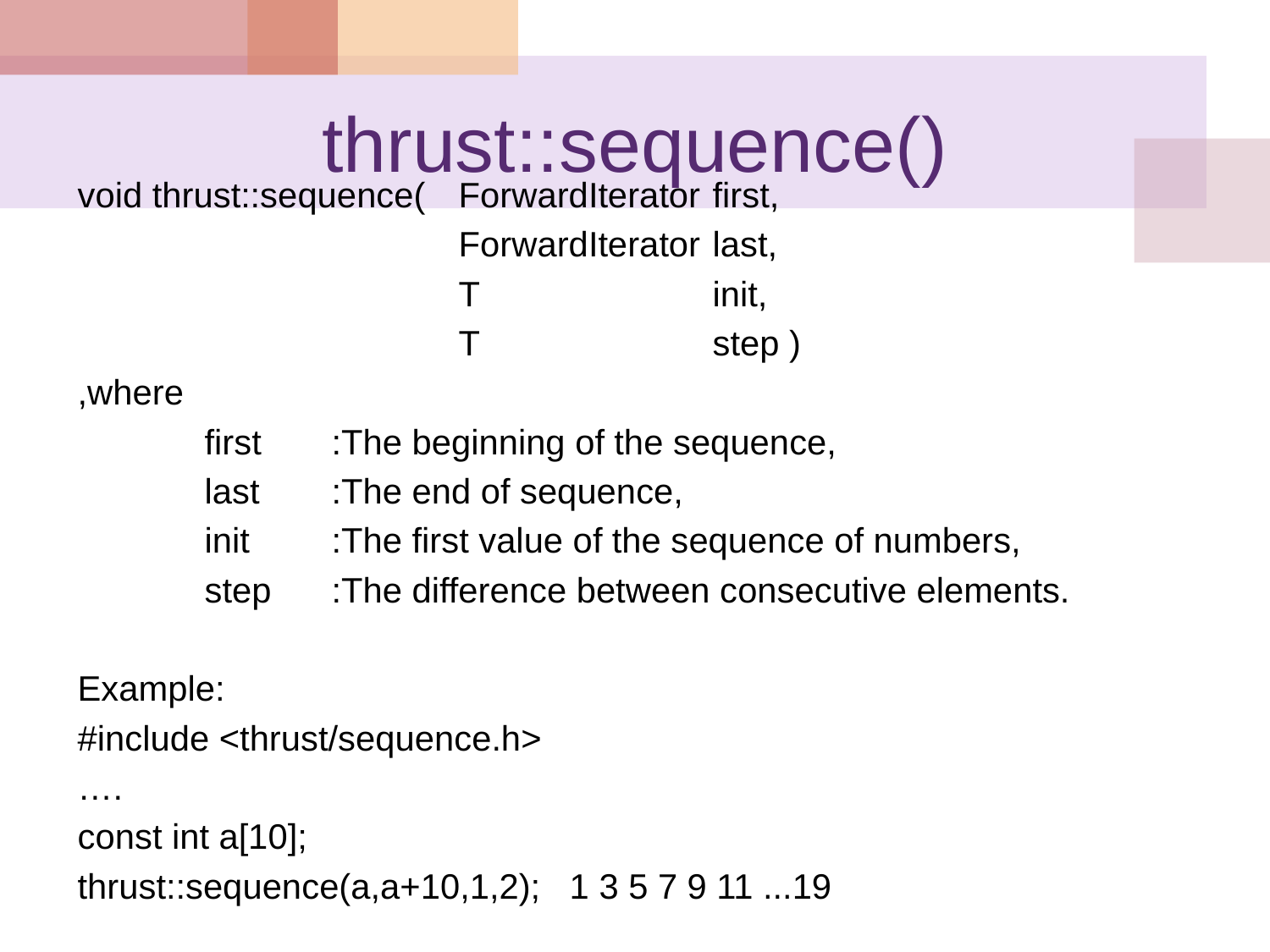

# thrust::sequence()
void thrust::sequence(	ForwardIterator	first,
			ForwardIterator	last,
			T		init,
			T		step )
,where
	first	:The beginning of the sequence,
	last	:The end of sequence,
	init	:The first value of the sequence of numbers,
	step	:The difference between consecutive elements.

Example:
#include <thrust/sequence.h>
….
const int a[10];
thrust::sequence(a,a+10,1,2);   1 3 5 7 9 11 ...19